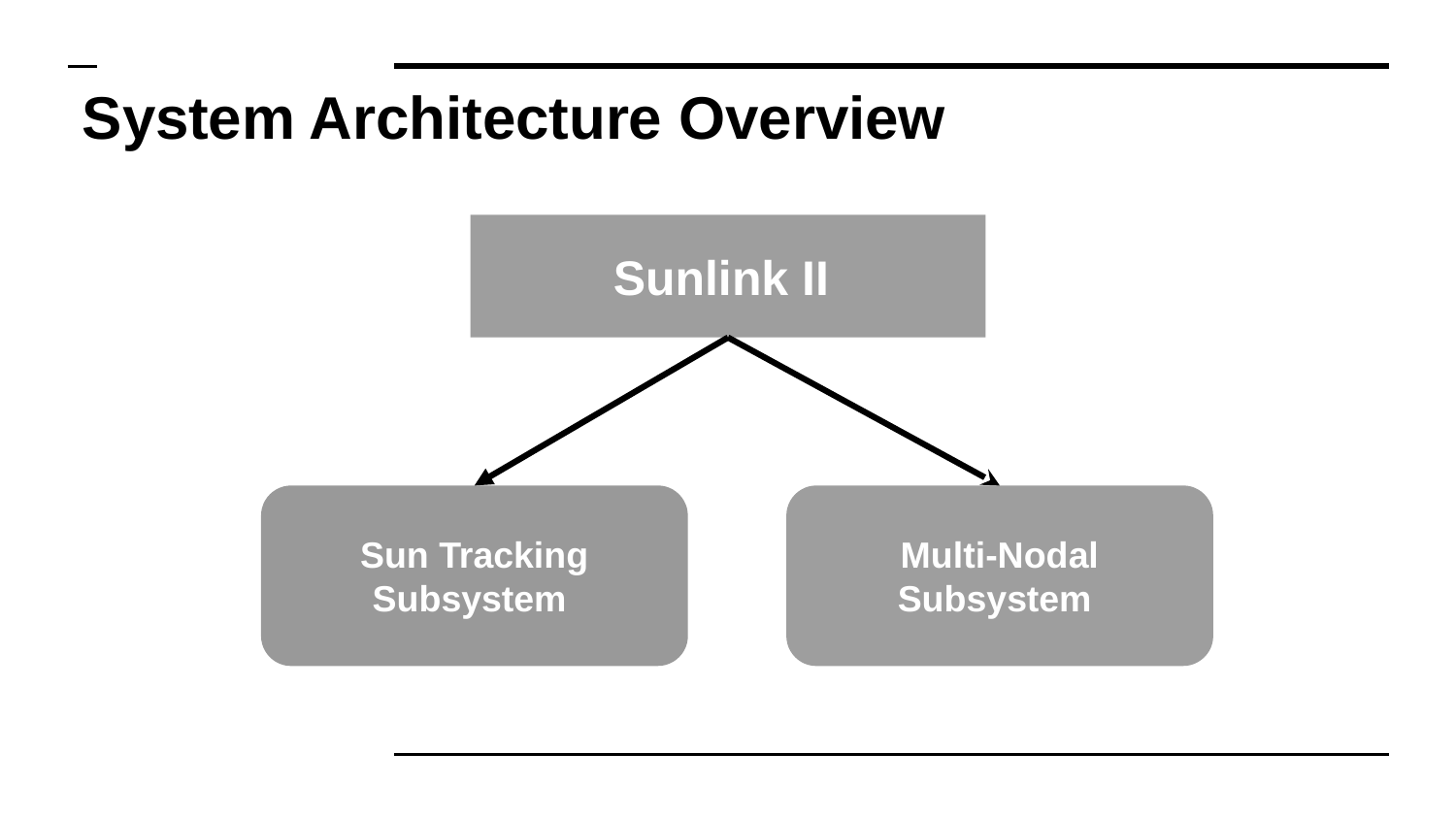

# System Architecture Overview
Sunlink II
Sun Tracking Subsystem
Multi-Nodal Subsystem